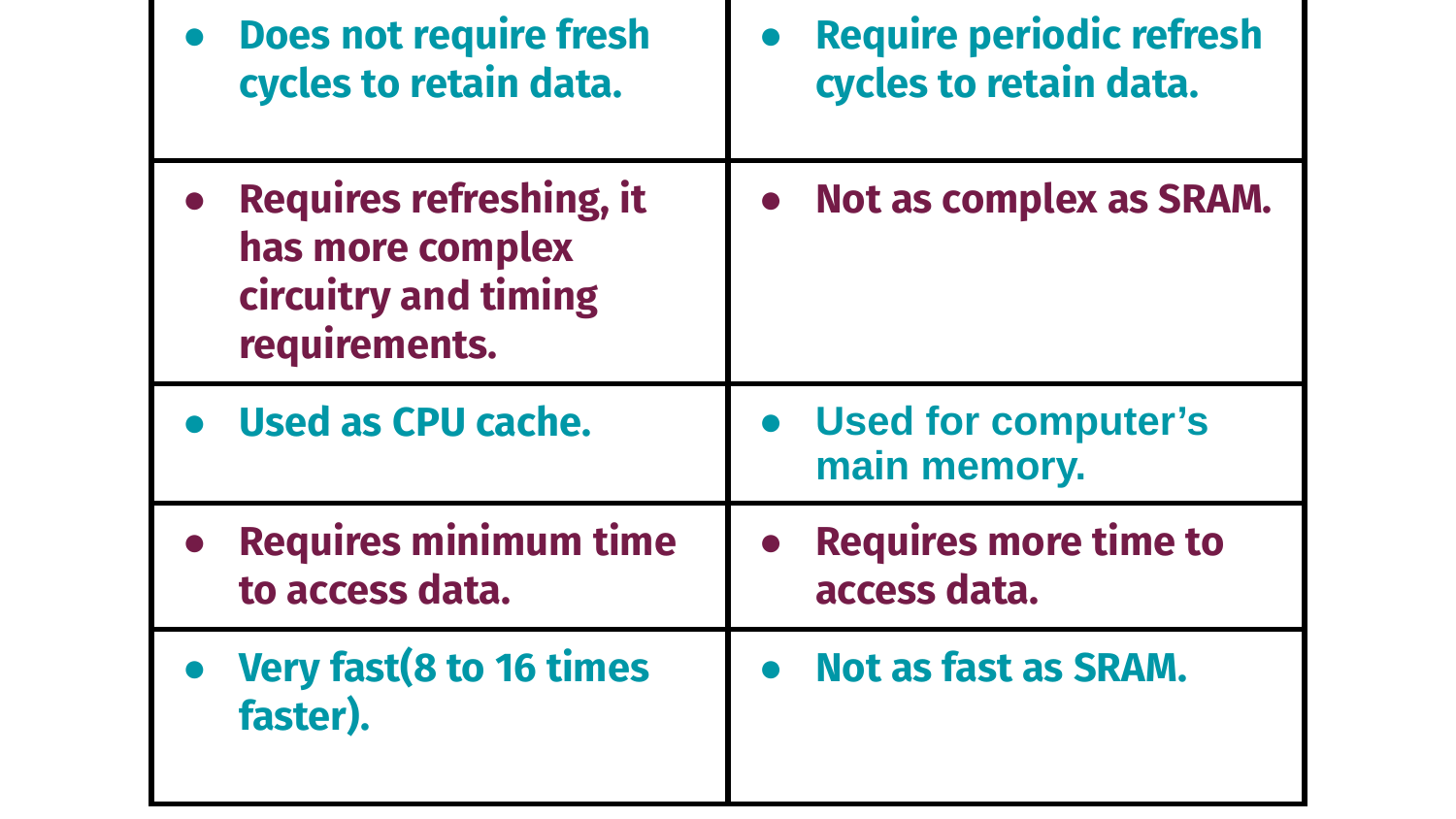

| Does not require fresh cycles to retain data. | Require periodic refresh cycles to retain data. |
| --- | --- |
| Requires refreshing, it has more complex circuitry and timing requirements. | Not as complex as SRAM. |
| Used as CPU cache. | Used for computer’s main memory. |
| Requires minimum time to access data. | Requires more time to access data. |
| Very fast(8 to 16 times faster). | Not as fast as SRAM. |